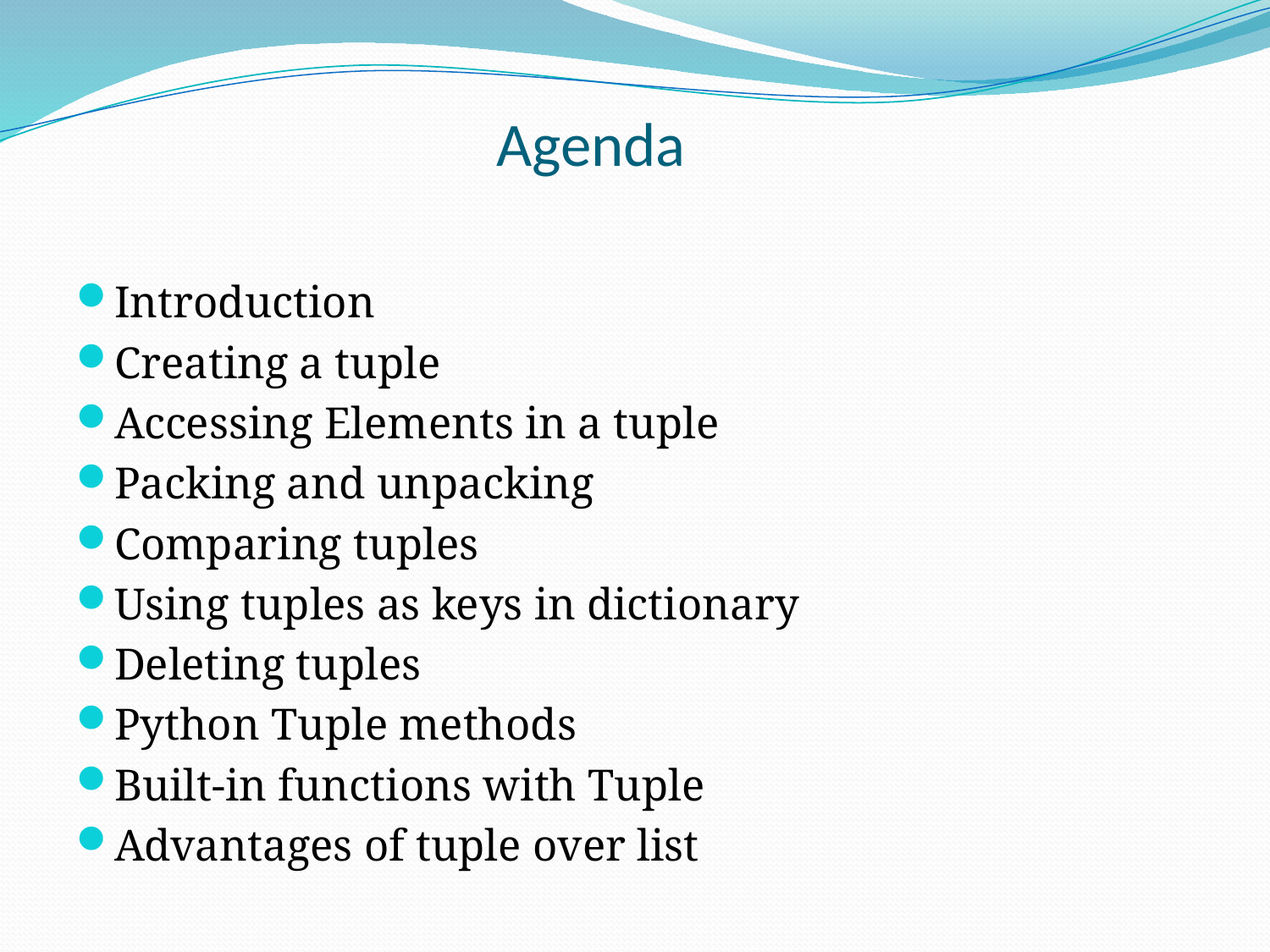

# Agenda
Introduction
Creating a tuple
Accessing Elements in a tuple
Packing and unpacking
Comparing tuples
Using tuples as keys in dictionary
Deleting tuples
Python Tuple methods
Built-in functions with Tuple
Advantages of tuple over list